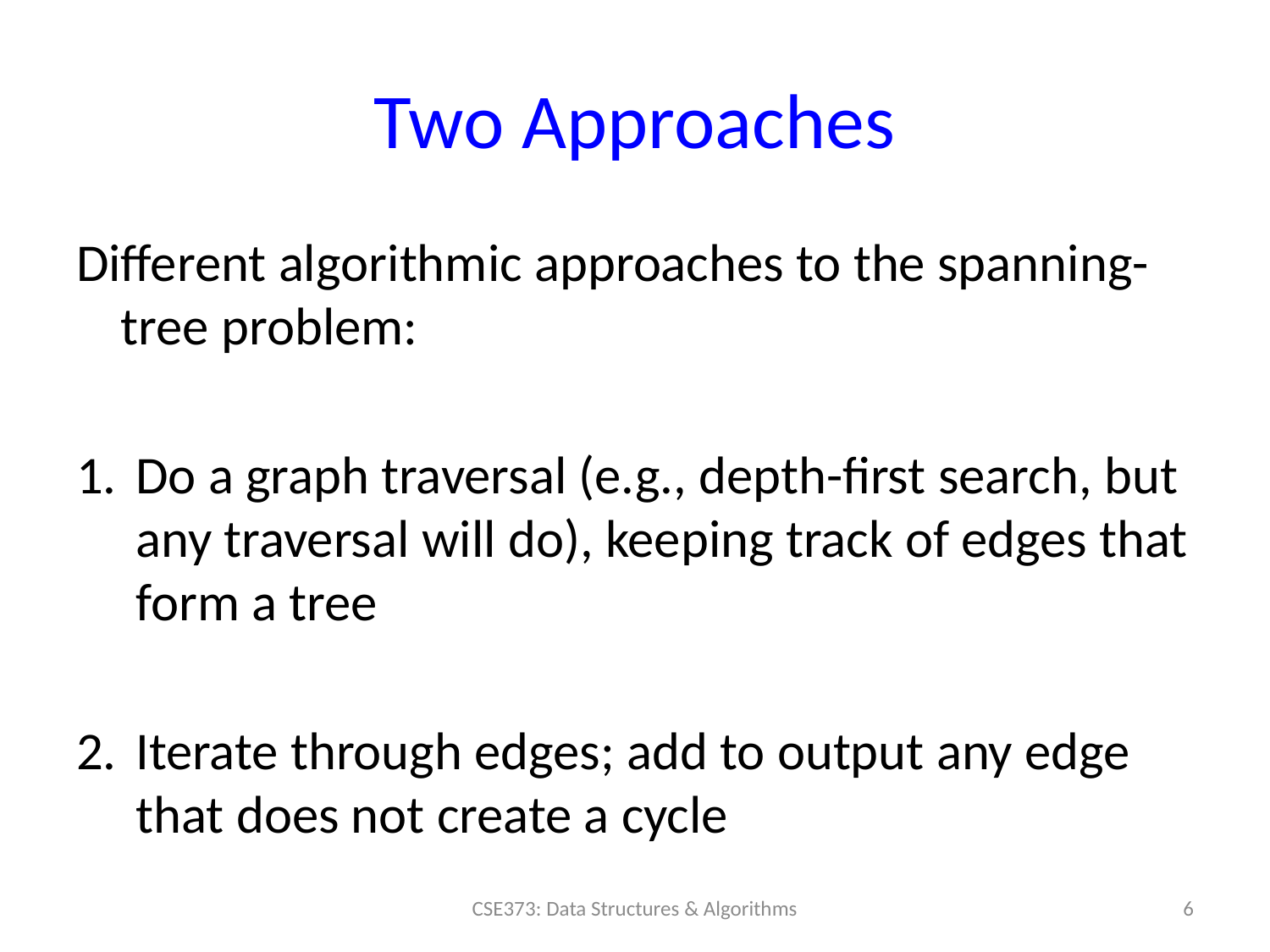

# Two Approaches
Different algorithmic approaches to the spanning-tree problem:

Do a graph traversal (e.g., depth-first search, but any traversal will do), keeping track of edges that form a tree

Iterate through edges; add to output any edge that does not create a cycle
6
CSE373: Data Structures & Algorithms